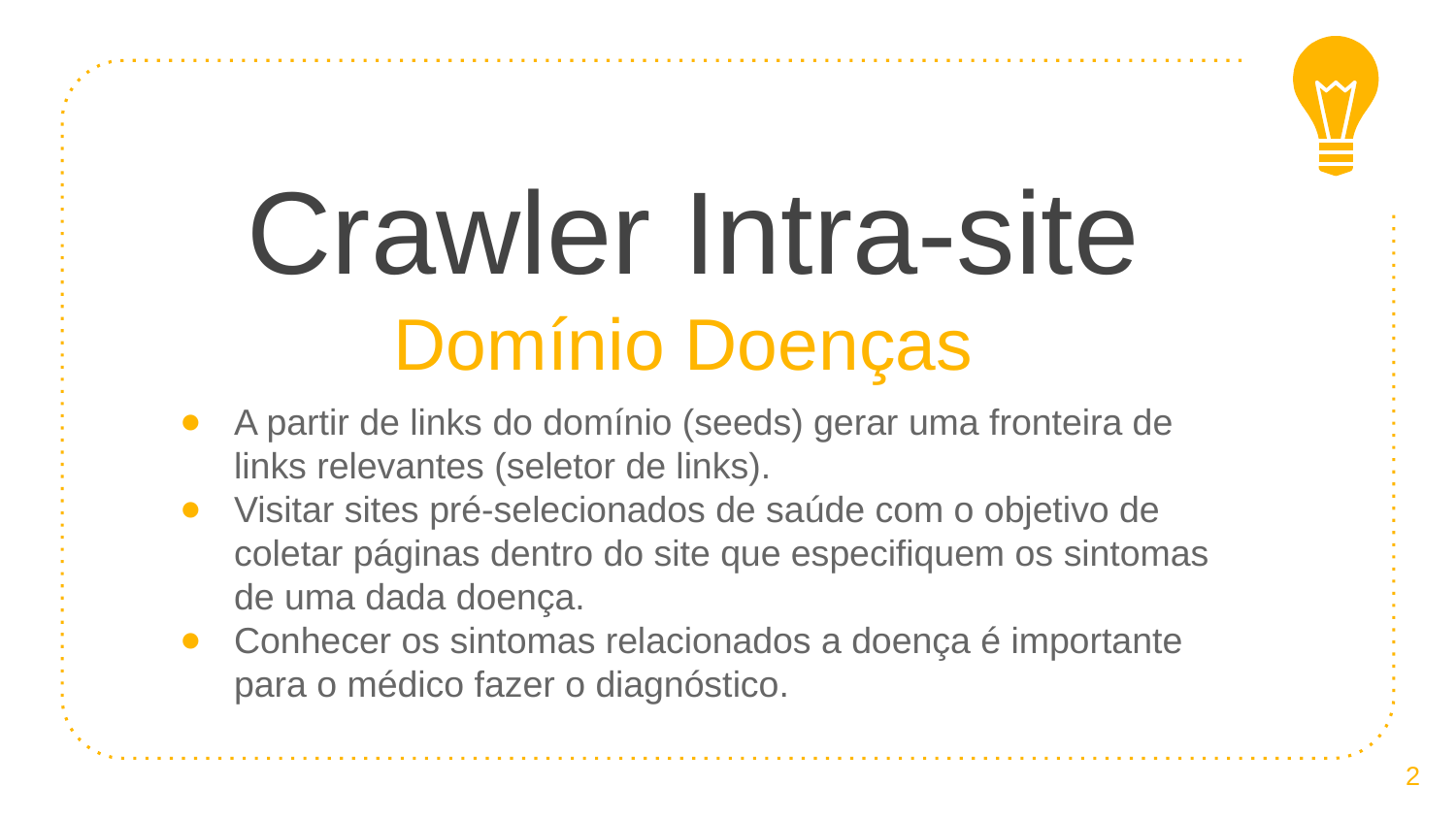

# Crawler Intra-site Domínio Doenças

A partir de links do domínio (seeds) gerar uma fronteira de links relevantes (seletor de links).
Visitar sites pré-selecionados de saúde com o objetivo de coletar páginas dentro do site que especifiquem os sintomas de uma dada doença.
Conhecer os sintomas relacionados a doença é importante para o médico fazer o diagnóstico.
2